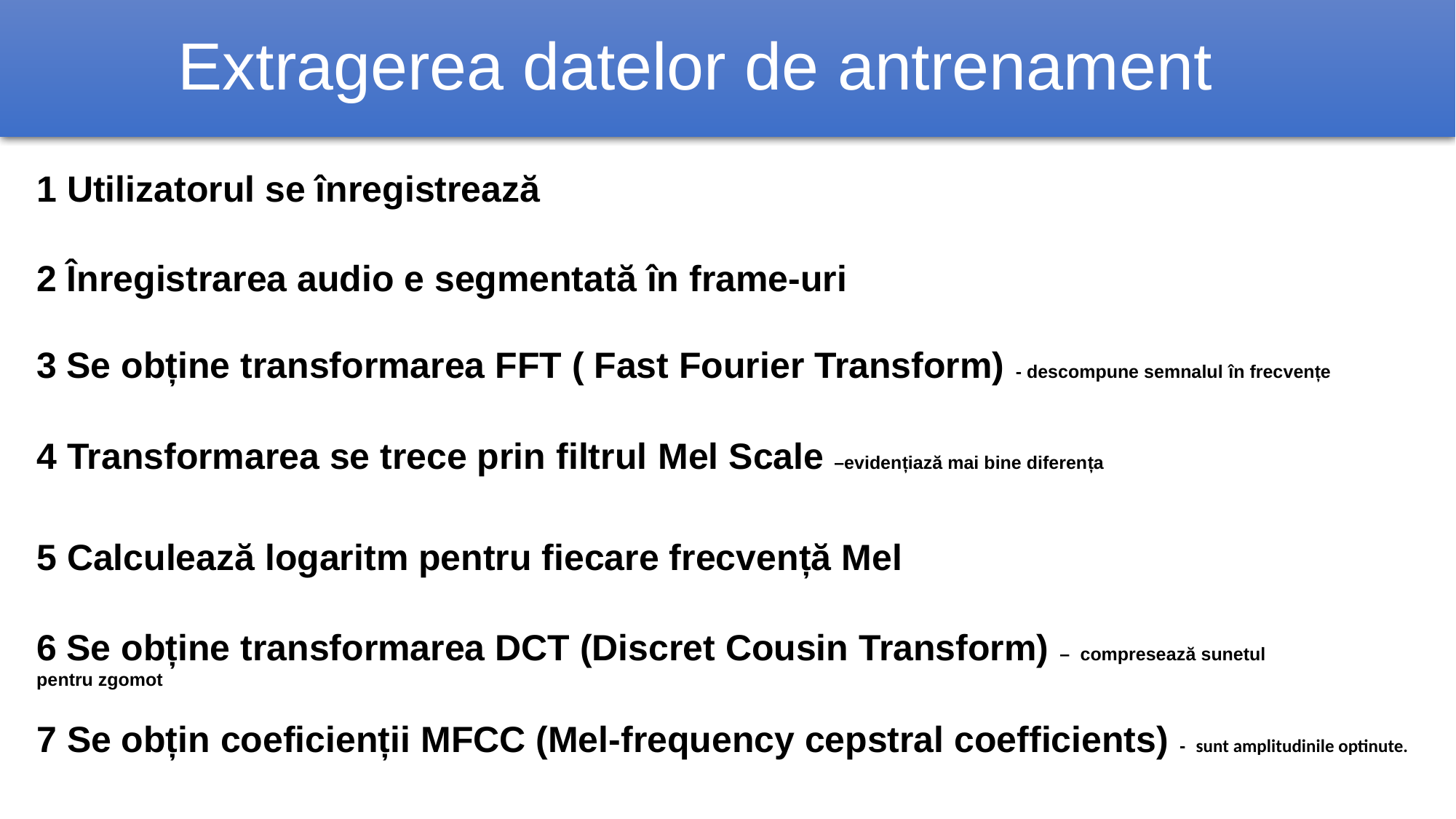

# Extragerea datelor de antrenament
1 Utilizatorul se înregistrează
2 Înregistrarea audio e segmentată în frame-uri
3 Se obține transformarea FFT ( Fast Fourier Transform) - descompune semnalul în frecvențe
4 Transformarea se trece prin filtrul Mel Scale –evidențiază mai bine diferența
5 Calculează logaritm pentru fiecare frecvență Mel
6 Se obține transformarea DCT (Discret Cousin Transform) –  compresează sunetul pentru zgomot
7 Se obțin coeficienții MFCC (Mel-frequency cepstral coefficients) -  sunt amplitudinile optinute.